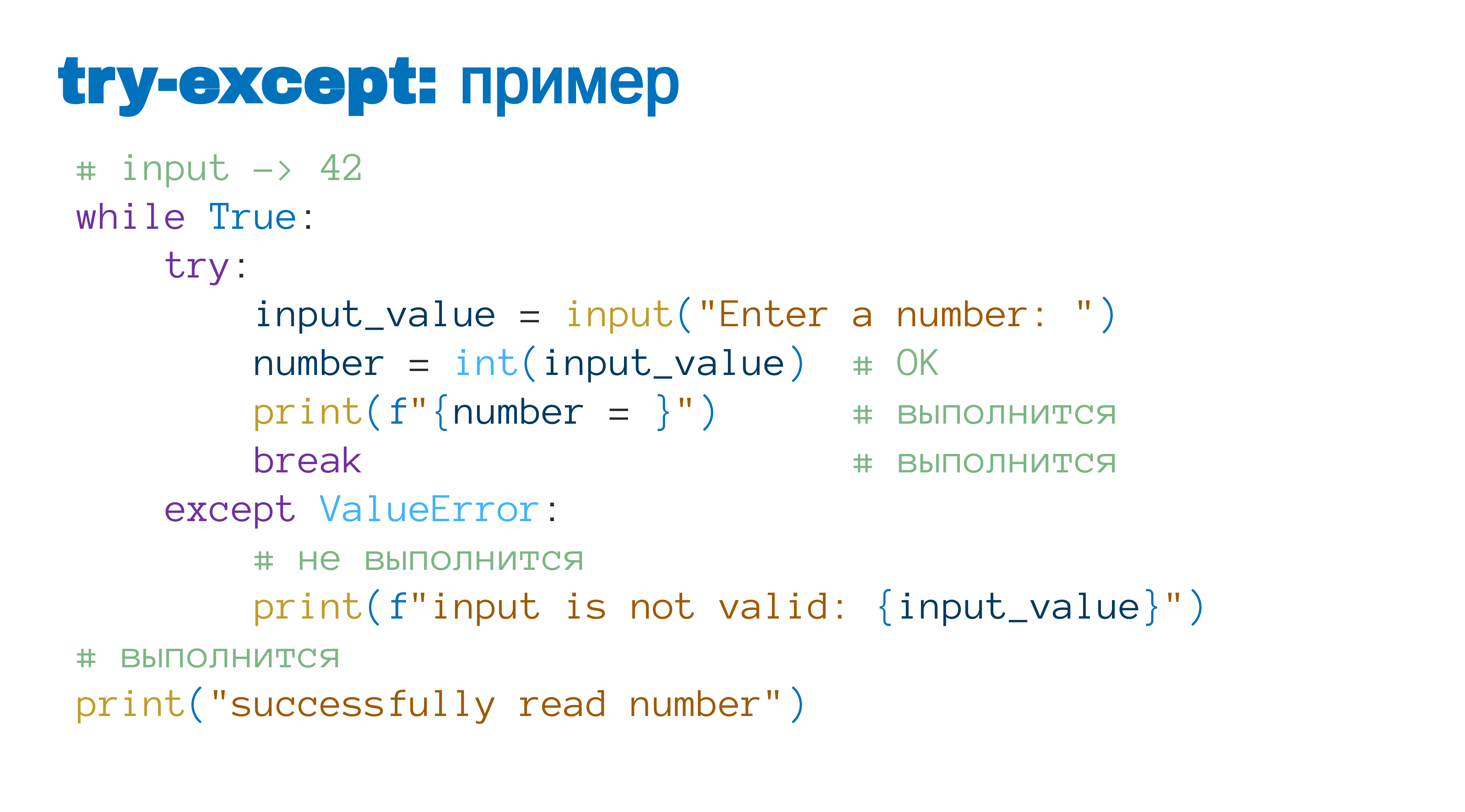

# try-except: пример
# input -> 42
while True:
    try:
        input_value = input("Enter a number: ")
        number = int(input_value)  # OK
        print(f"{number = }")      # выполнится
        break                      # выполнится
    except ValueError:
        # не выполнится
        print(f"input is not valid: {input_value}")
# выполнится
print("successfully read number")
8